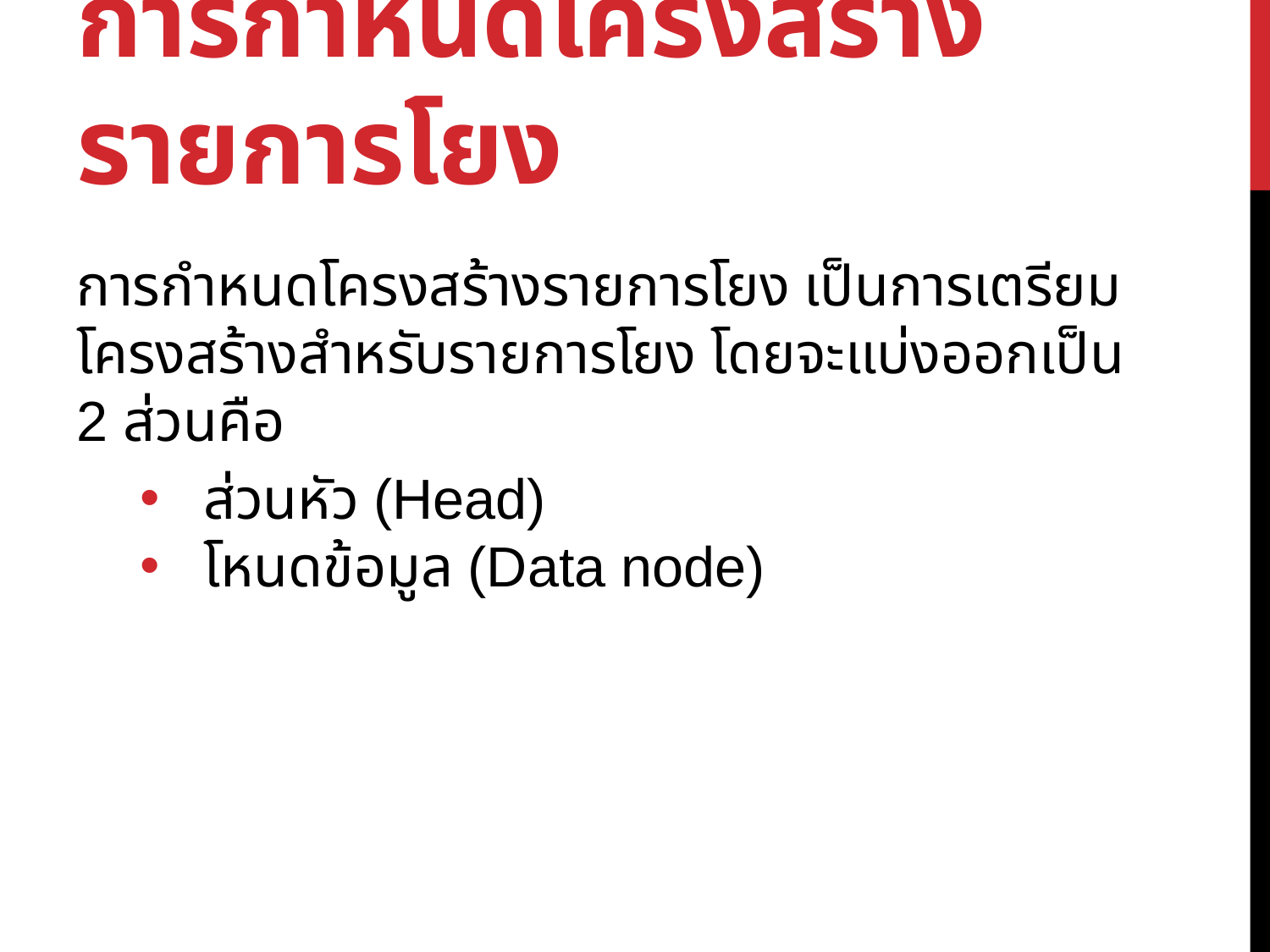

# การกำหนดโครงสร้างรายการโยง
การกำหนดโครงสร้างรายการโยง เป็นการเตรียมโครงสร้างสำหรับรายการโยง โดยจะแบ่งออกเป็น 2 ส่วนคือ
ส่วนหัว (Head)
โหนดข้อมูล (Data node)